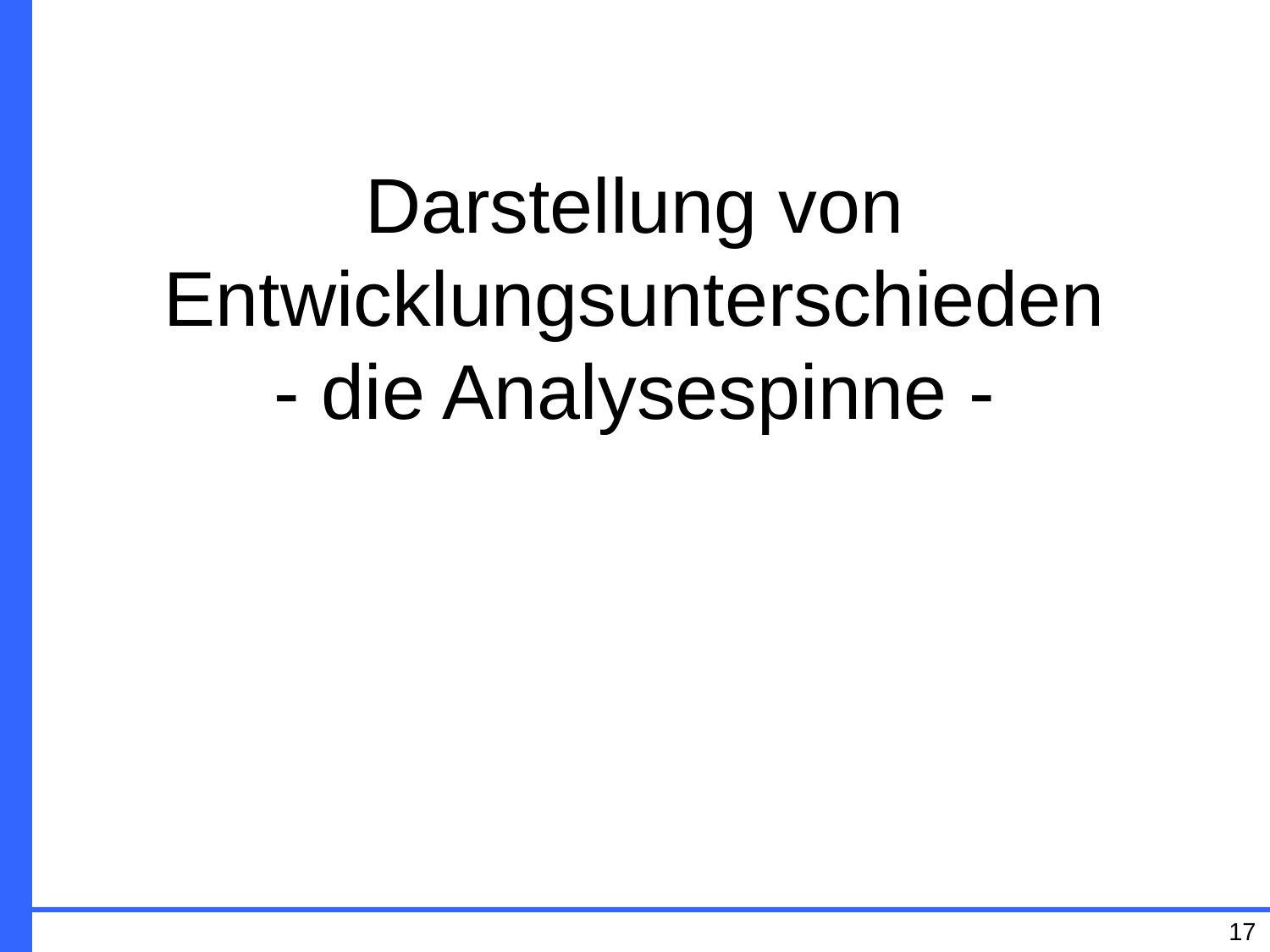

# Darstellung von Entwicklungsunterschieden - die Analysespinne -
17